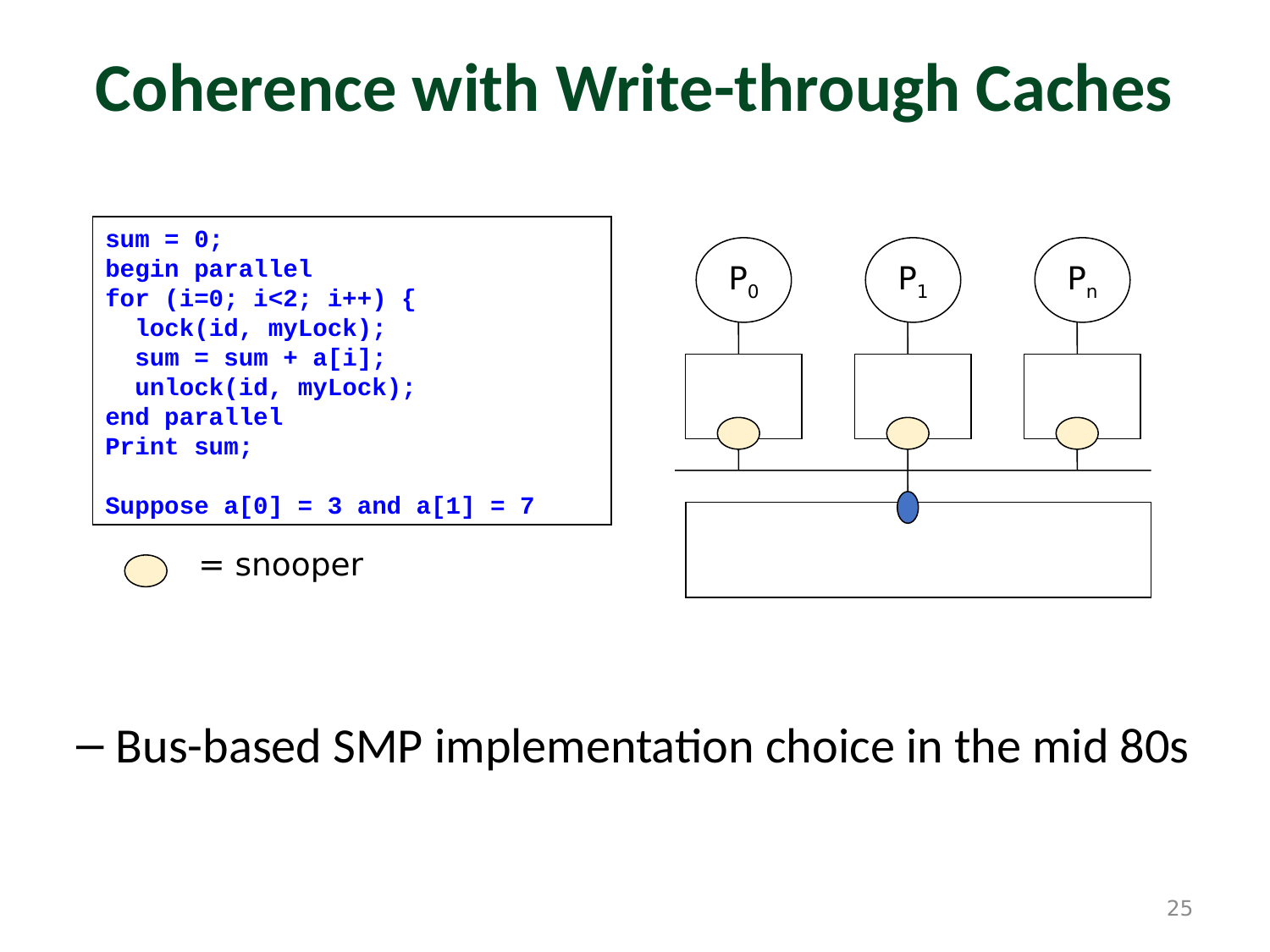

# Coherence with Write-through Caches
sum = 0;
begin parallel
for (i=0; i<2; i++) {
  lock(id, myLock);
  sum = sum + a[i];
  unlock(id, myLock);
end parallel
Print sum;

Suppose a[0] = 3 and a[1] = 7
P0
P1
Pn

= snooper

Bus-based SMP implementation choice in the mid 80s
25